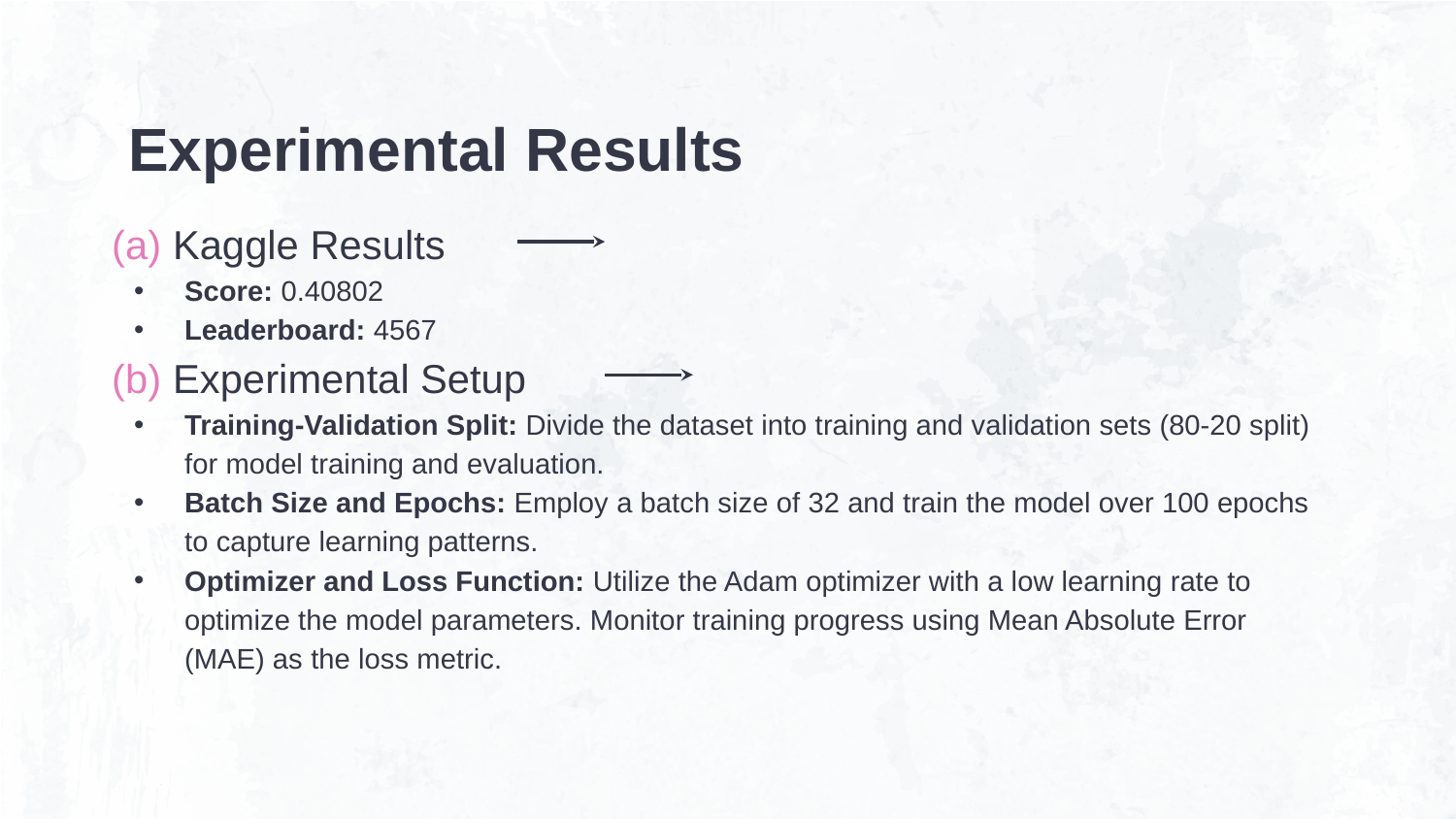

# Experimental Results
(a) Kaggle Results
Score: 0.40802
Leaderboard: 4567
(b) Experimental Setup
Training-Validation Split: Divide the dataset into training and validation sets (80-20 split) for model training and evaluation.
Batch Size and Epochs: Employ a batch size of 32 and train the model over 100 epochs to capture learning patterns.
Optimizer and Loss Function: Utilize the Adam optimizer with a low learning rate to optimize the model parameters. Monitor training progress using Mean Absolute Error (MAE) as the loss metric.